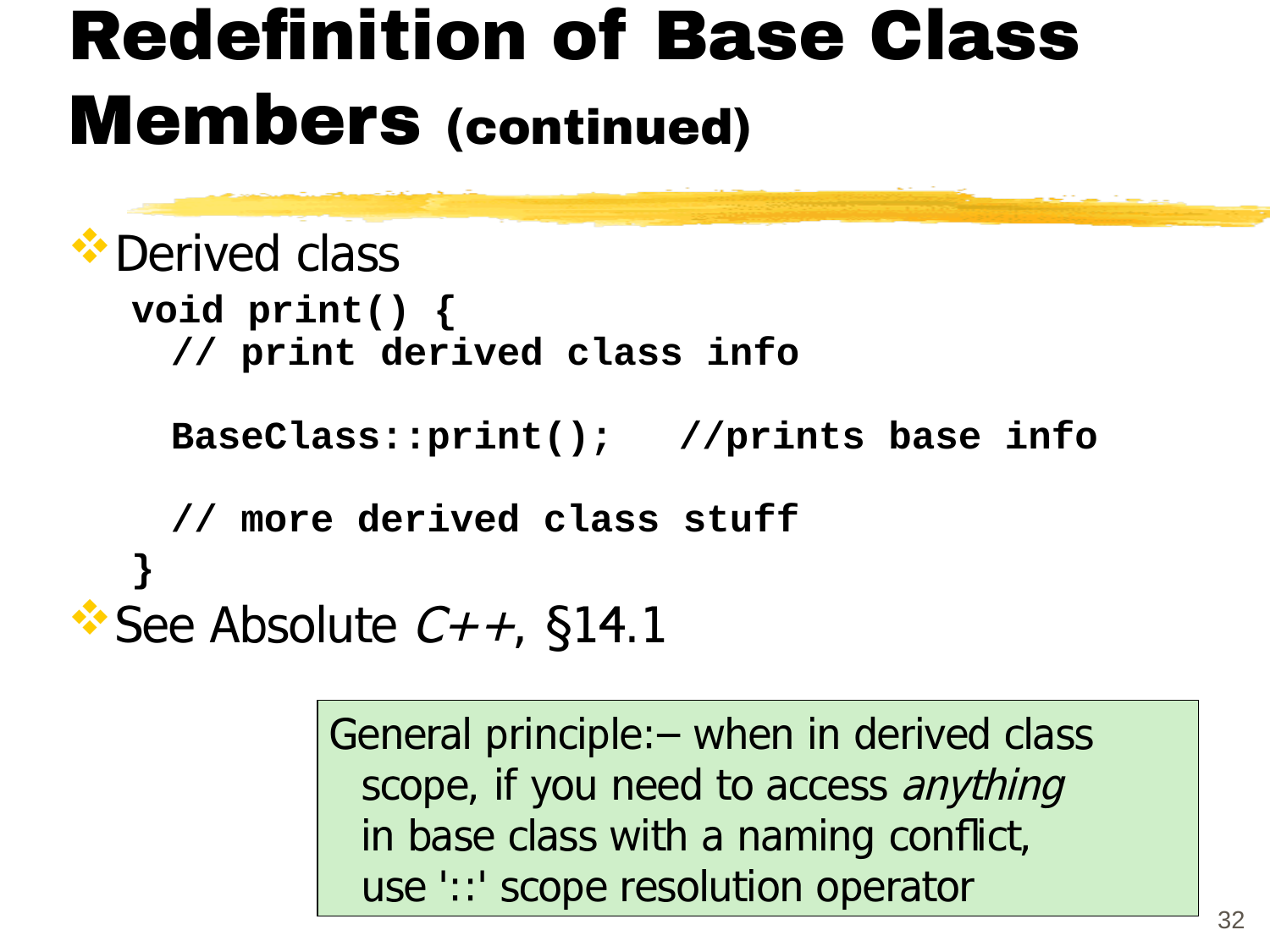

# Redefinition of Base Class Members (continued)
Derived class
void print() {
// print derived class info
BaseClass::print();	//prints base info
// more derived class stuff
}
See Absolute C++, §14.1
General principle:– when in derived class
scope, if you need to access anything
in base class with a naming conflict,
use '::' scope resolution operator
32